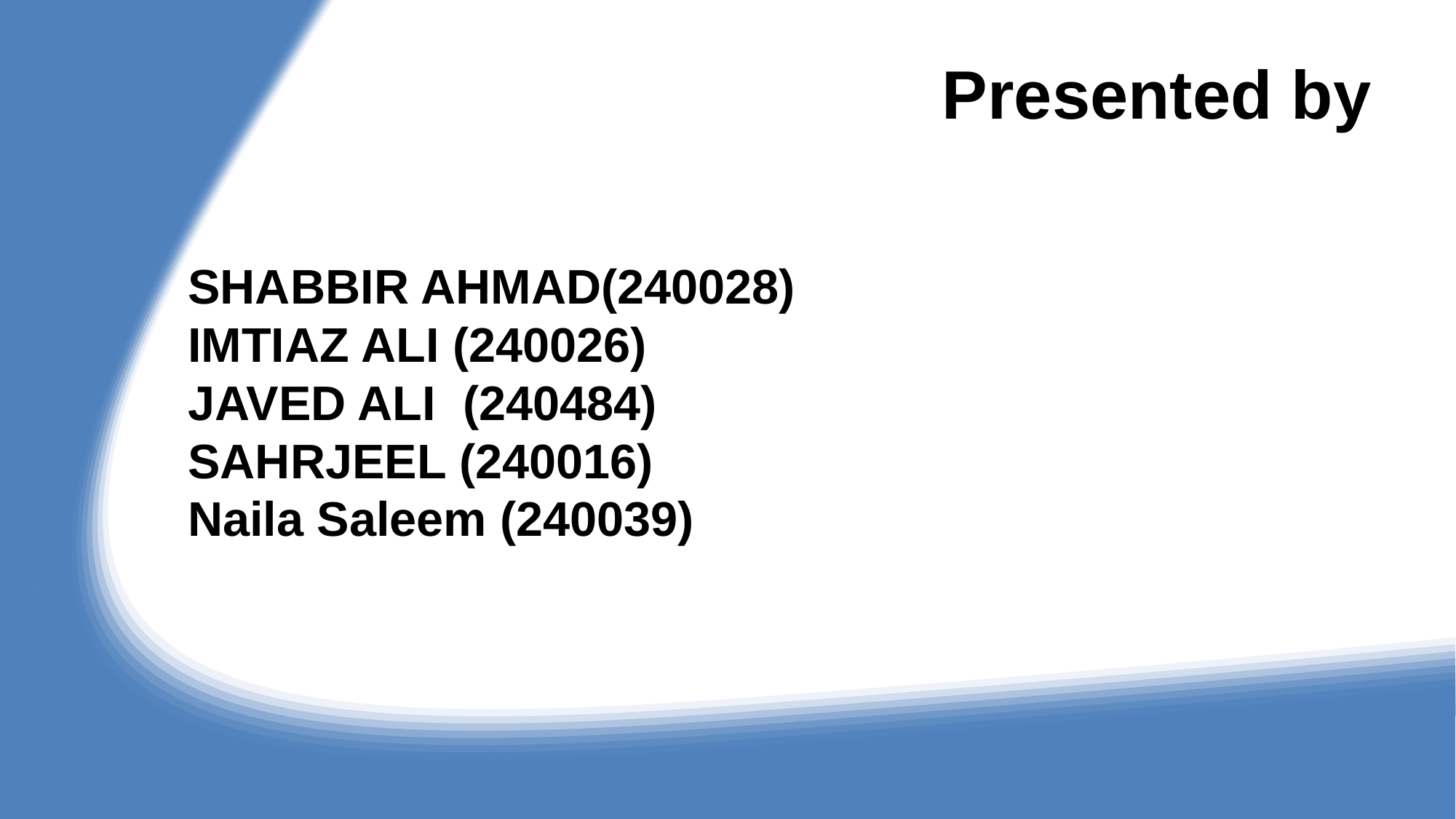

# Presented by
SHABBIR AHMAD(240028)
IMTIAZ ALI (240026)
JAVED ALI  (240484)
SAHRJEEL (240016)
Naila Saleem (240039)